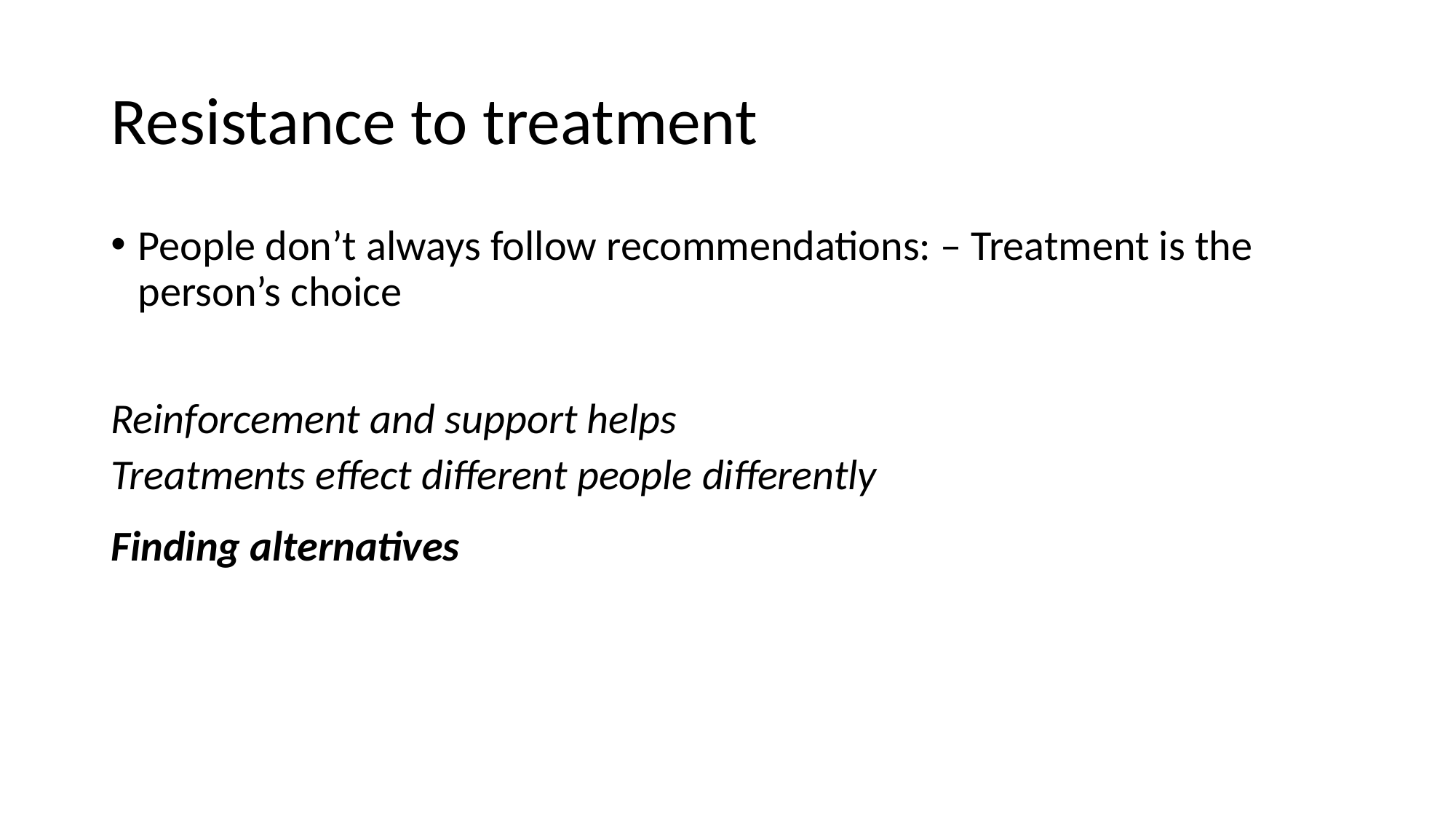

# Resistance to treatment
People don’t always follow recommendations: – Treatment is the person’s choice
Reinforcement and support helps
Treatments effect different people differently
Finding alternatives